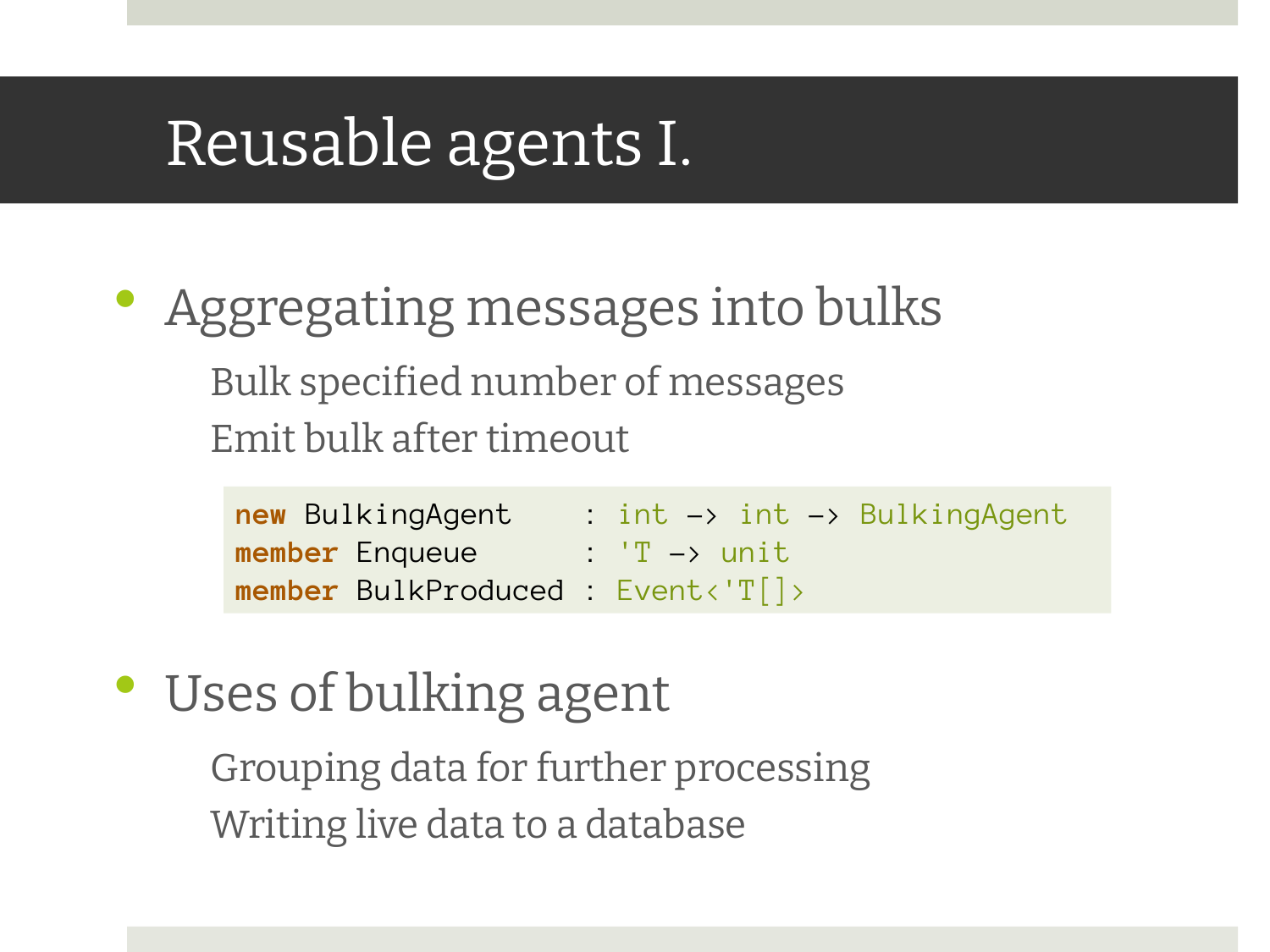

# Reusable agents I.
Aggregating messages into bulks
Bulk specified number of messages
Emit bulk after timeout

Uses of bulking agent
Grouping data for further processing
Writing live data to a database
new BulkingAgent    : int -> int -> BulkingAgent
member Enqueue      : 'T -> unit
member BulkProduced : Event<'T[]>